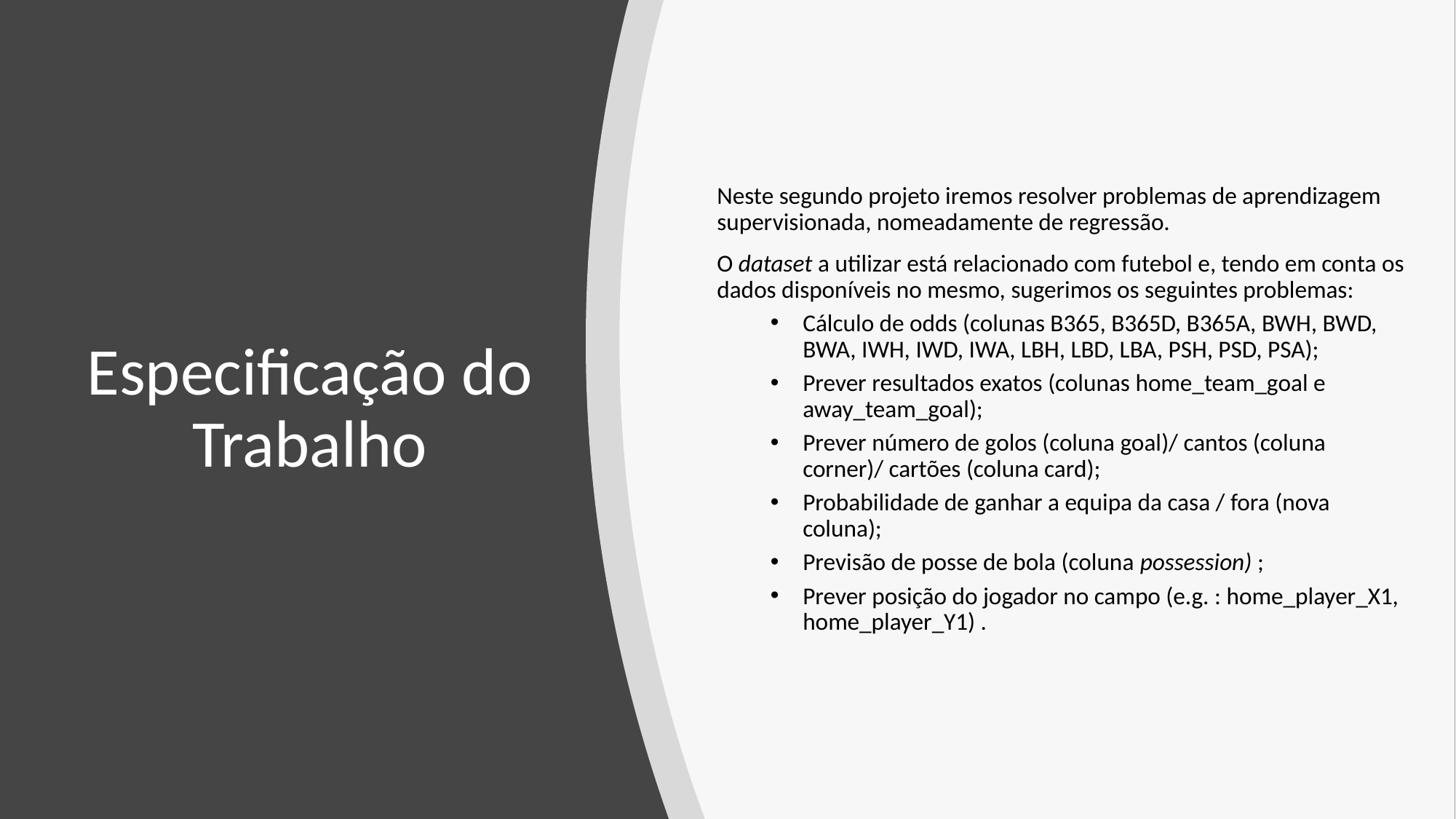

# Especificação do Trabalho

Neste segundo projeto iremos resolver problemas de aprendizagem supervisionada, nomeadamente de regressão.
O dataset a utilizar está relacionado com futebol e, tendo em conta os dados disponíveis no mesmo, sugerimos os seguintes problemas:
Cálculo de odds (colunas B365, B365D, B365A, BWH, BWD, BWA, IWH, IWD, IWA, LBH, LBD, LBA, PSH, PSD, PSA);
Prever resultados exatos (colunas home_team_goal e away_team_goal);
Prever número de golos (coluna goal)/ cantos (coluna corner)/ cartões (coluna card);
Probabilidade de ganhar a equipa da casa / fora (nova coluna);
Previsão de posse de bola (coluna possession) ;
Prever posição do jogador no campo (e.g. : home_player_X1, home_player_Y1) .